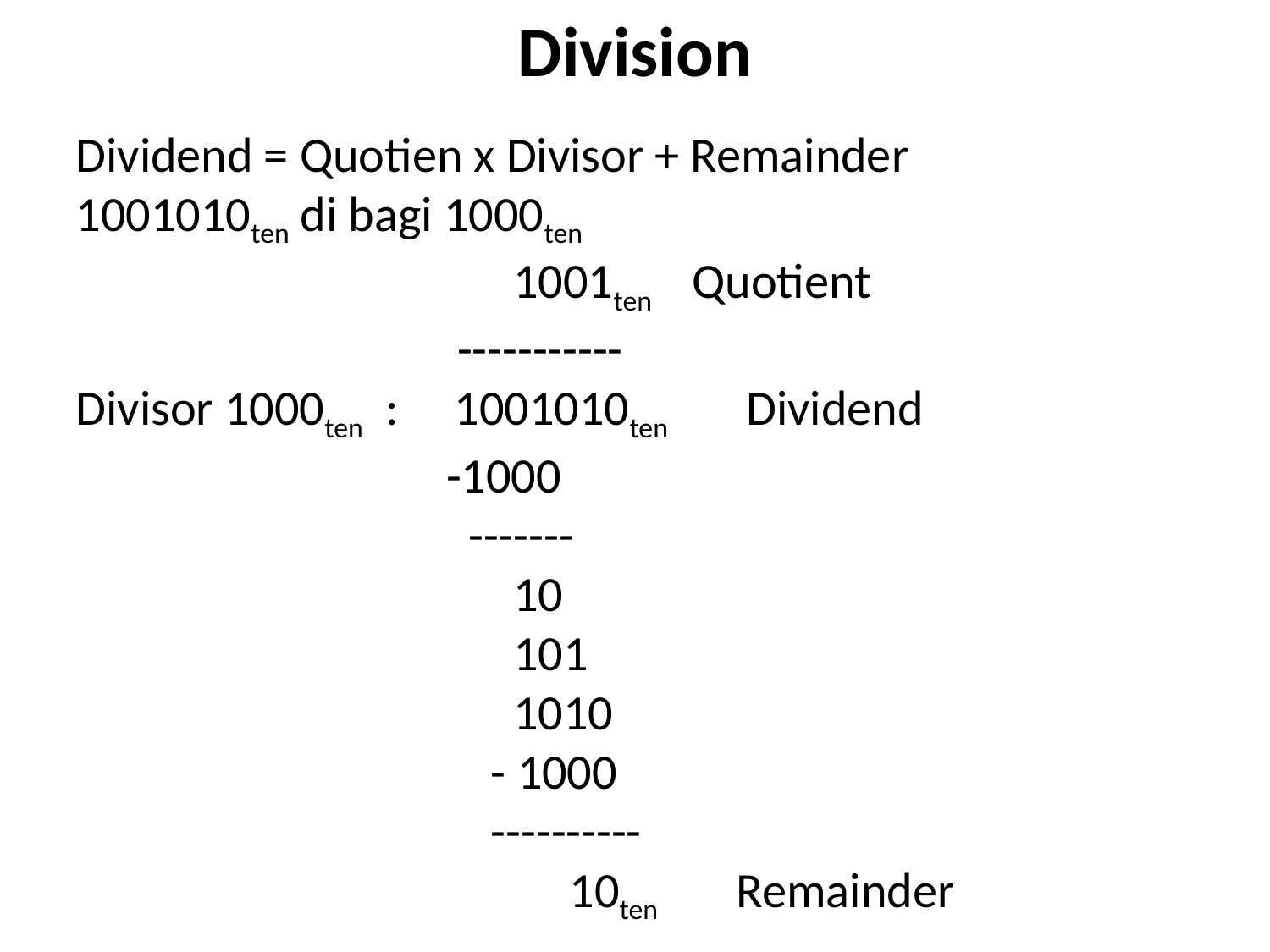

Division
Dividend = Quotien x Divisor + Remainder
1001010ten di bagi 1000ten
                                       1001ten    Quotient
                                  -----------
Divisor 1000ten  :     1001010ten       Dividend
                                 -1000
                                   -------
                                       10
                                       101
                                       1010
                                     - 1000
                                     ----------
                                            10ten       Remainder